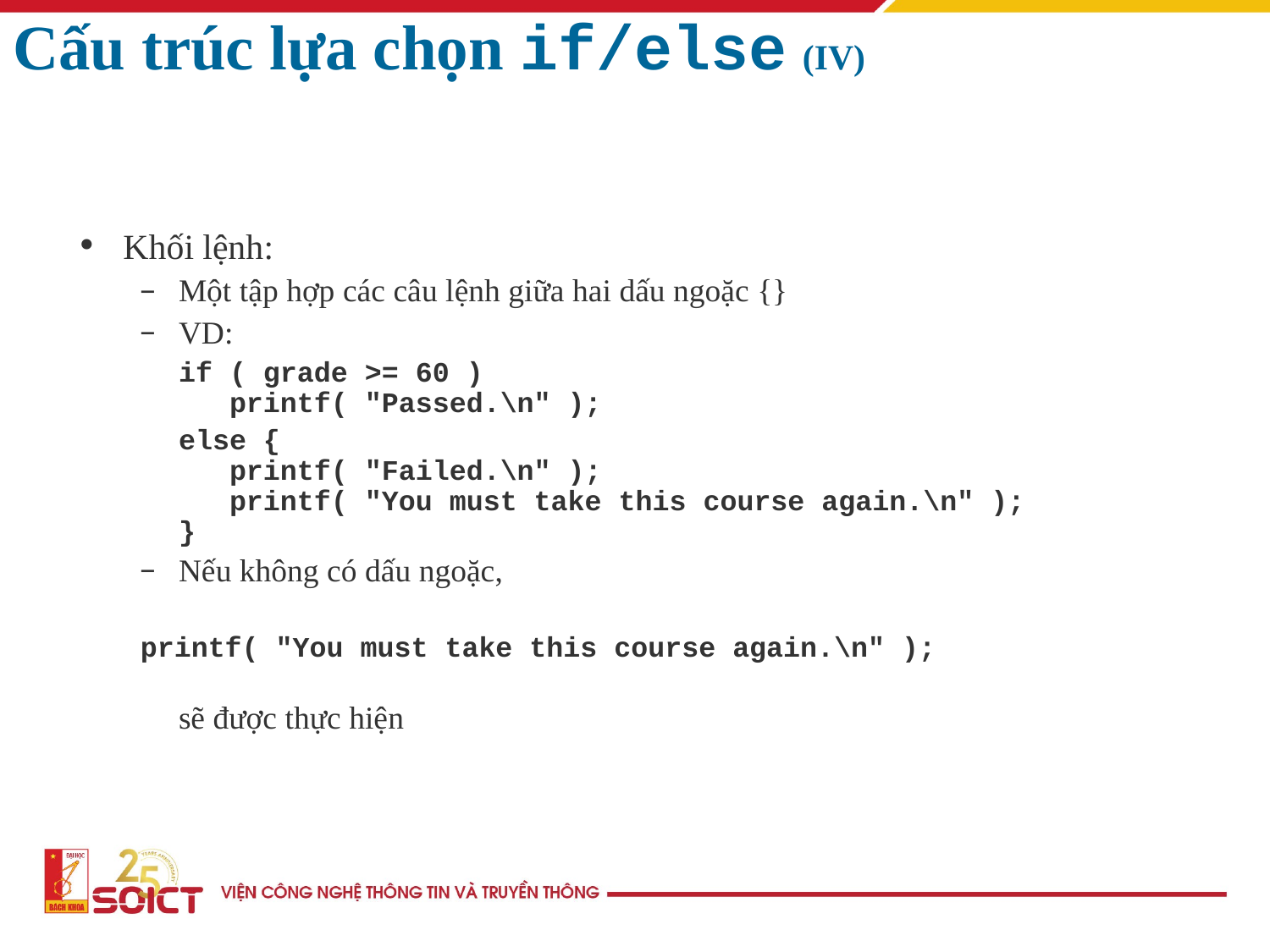

Cấu trúc lựa chọn if/else (IV)
Khối lệnh:
Một tập hợp các câu lệnh giữa hai dấu ngoặc {}
VD:
	if ( grade >= 60 )
   printf( "Passed.\n" );
	else {
   printf( "Failed.\n" );
   printf( "You must take this course again.\n" );
}
Nếu không có dấu ngoặc,

printf( "You must take this course again.\n" );
	sẽ được thực hiện